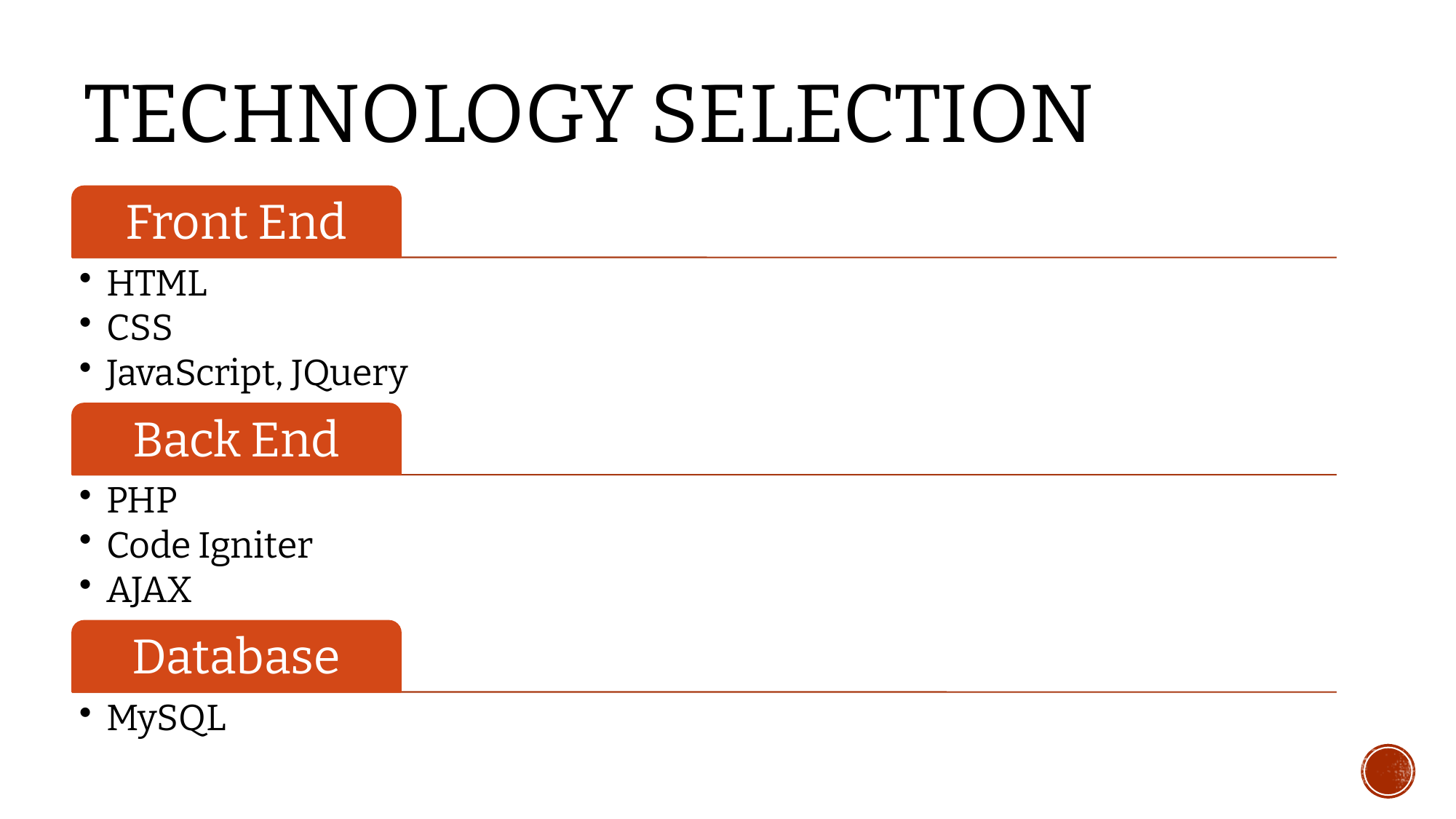

# Technology Selection

Front End
HTML
CSS
JavaScript, JQuery

Back End
PHP
Code Igniter
AJAX

Database
MySQL